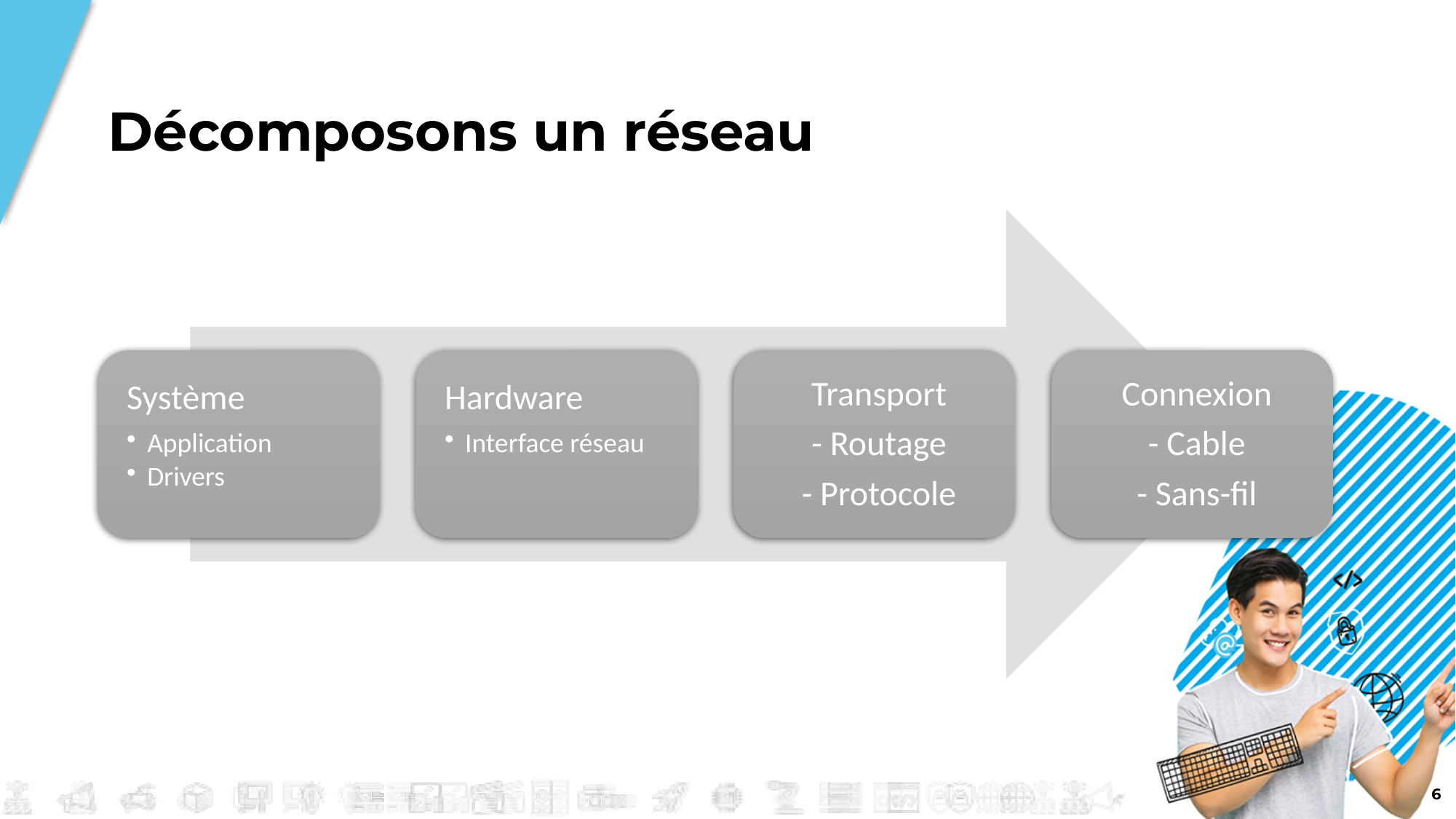

# Décomposons un réseau
Système
Application
Drivers
Hardware
Interface réseau
Transport
- Routage
- Protocole
Connexion
- Cable
- Sans-fil